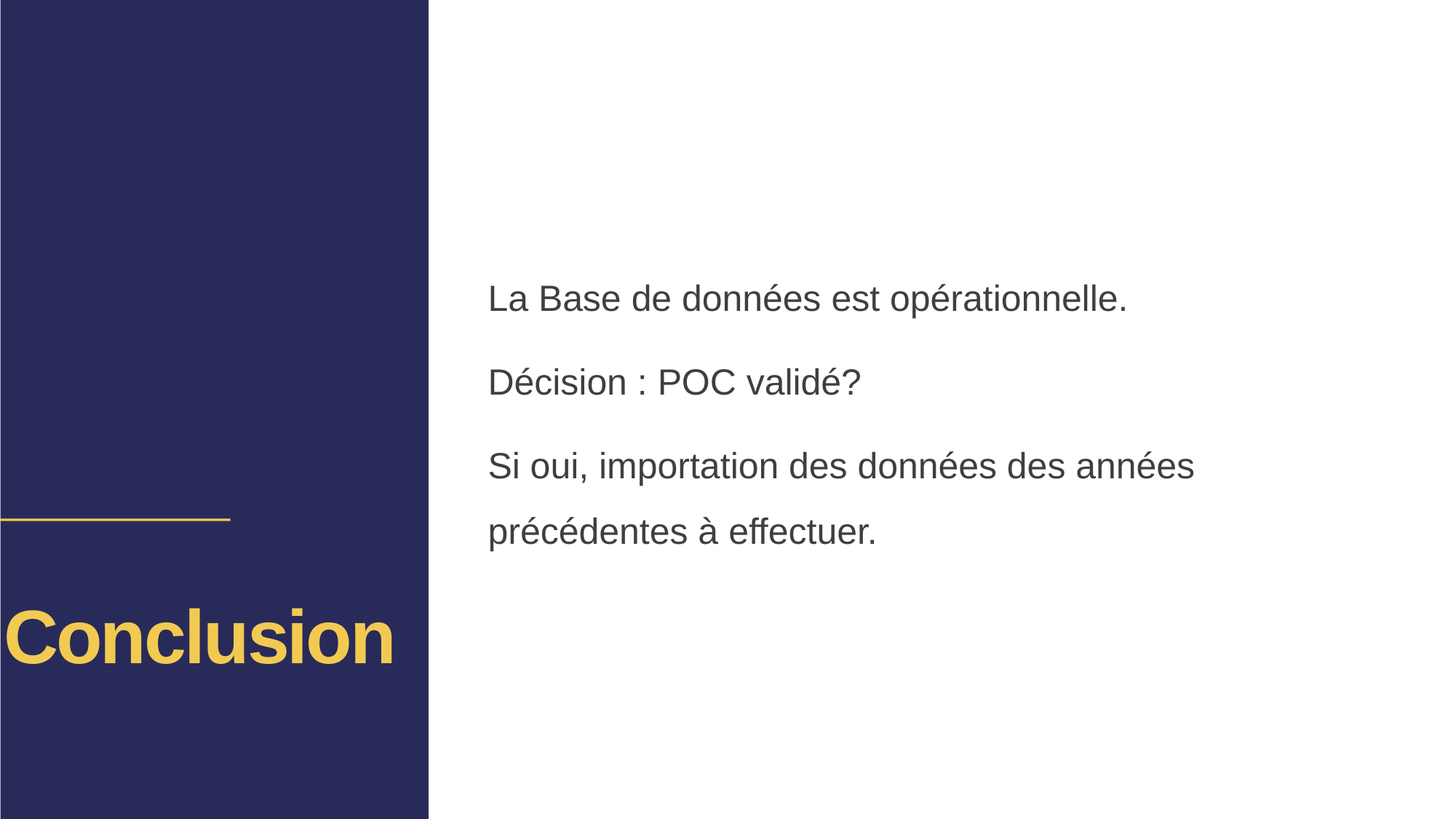

La Base de données est opérationnelle.
Décision : POC validé?
Si oui, importation des données des années précédentes à effectuer.
# Conclusion